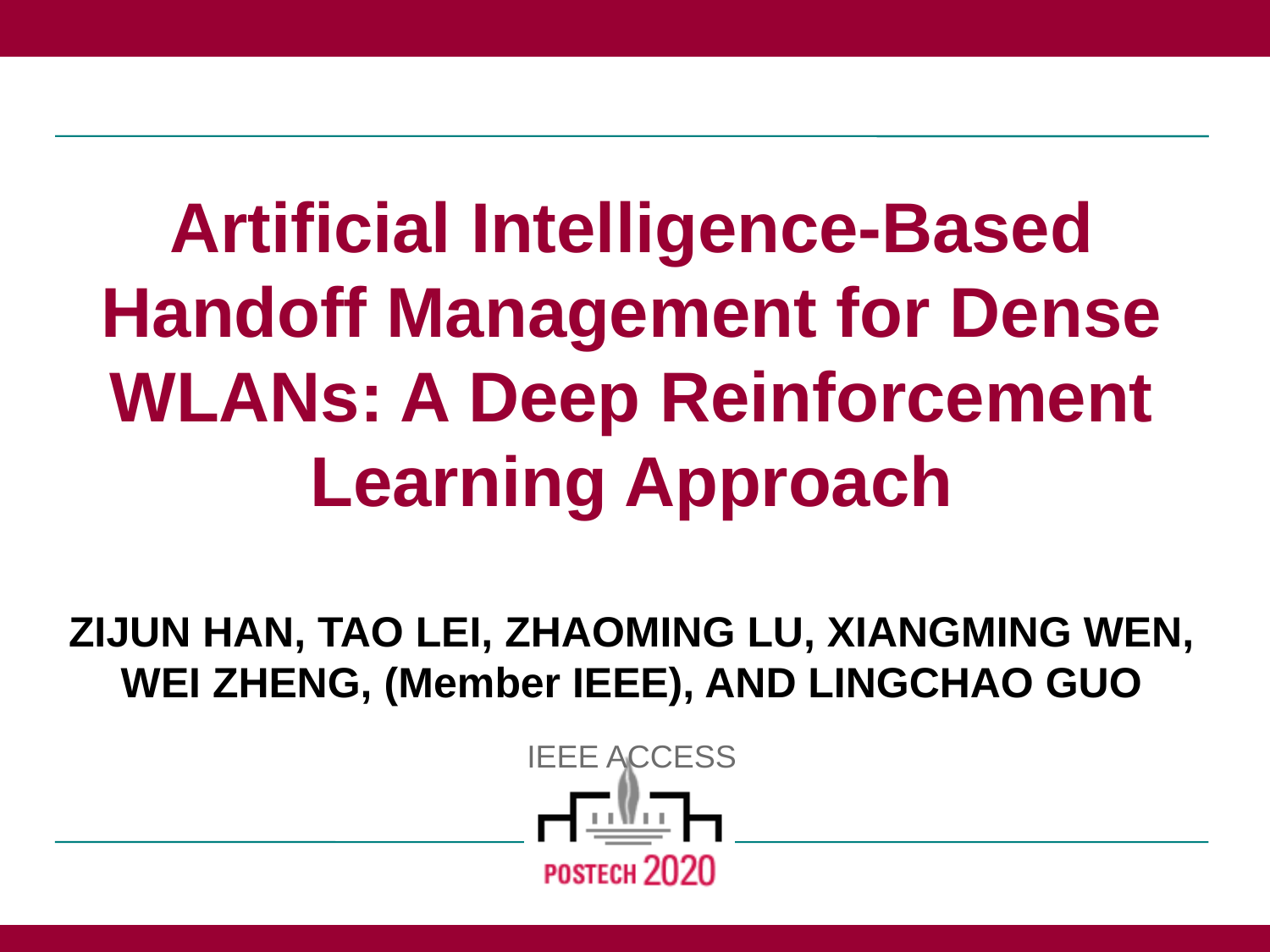

# Artificial Intelligence-Based Handoff Management for Dense WLANs: A Deep Reinforcement Learning Approach ZIJUN HAN, TAO LEI, ZHAOMING LU, XIANGMING WEN, WEI ZHENG, (Member IEEE), AND LINGCHAO GUO IEEE ACCESS